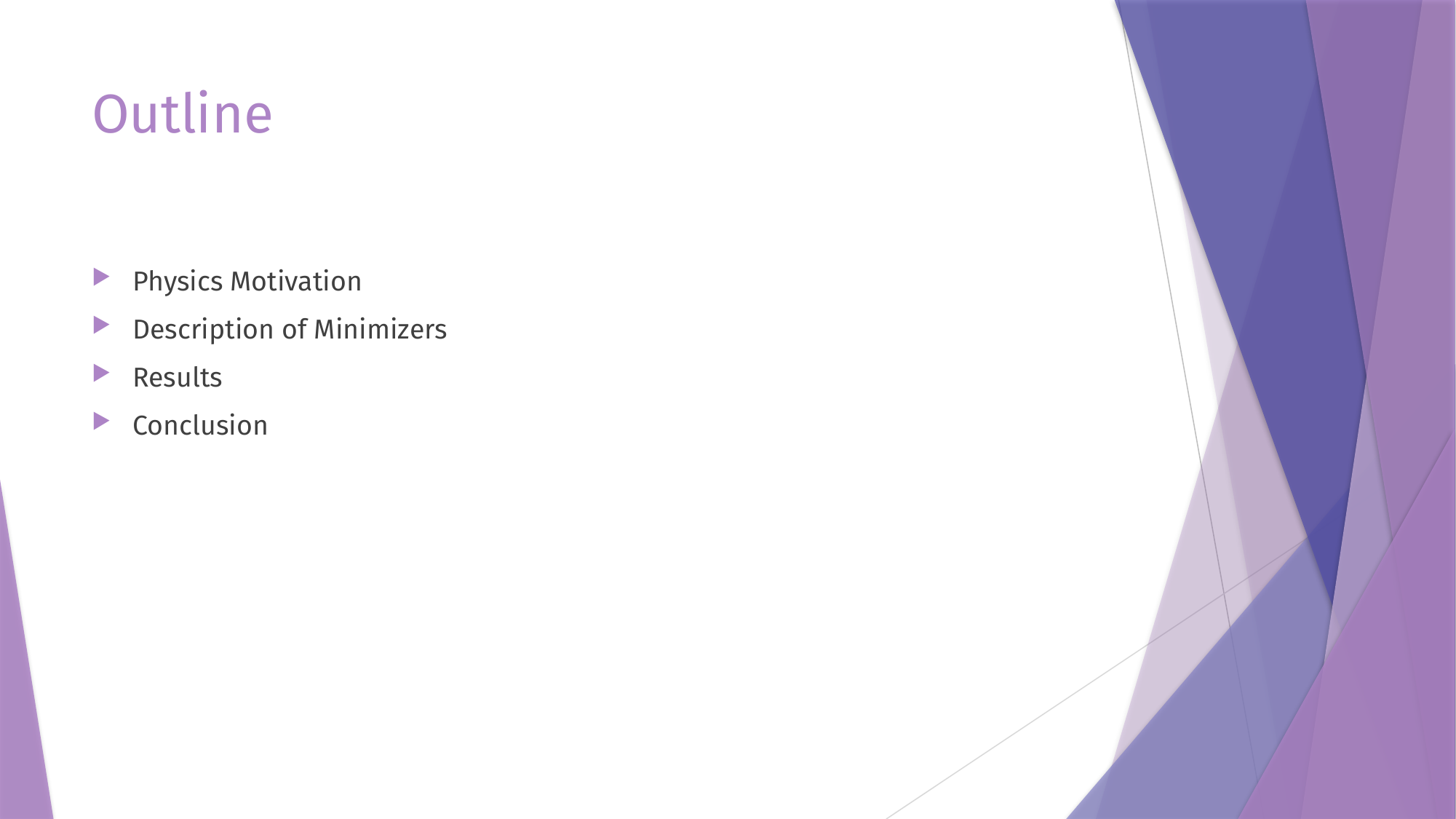

# Outline
Physics Motivation
Description of Minimizers
Results
Conclusion